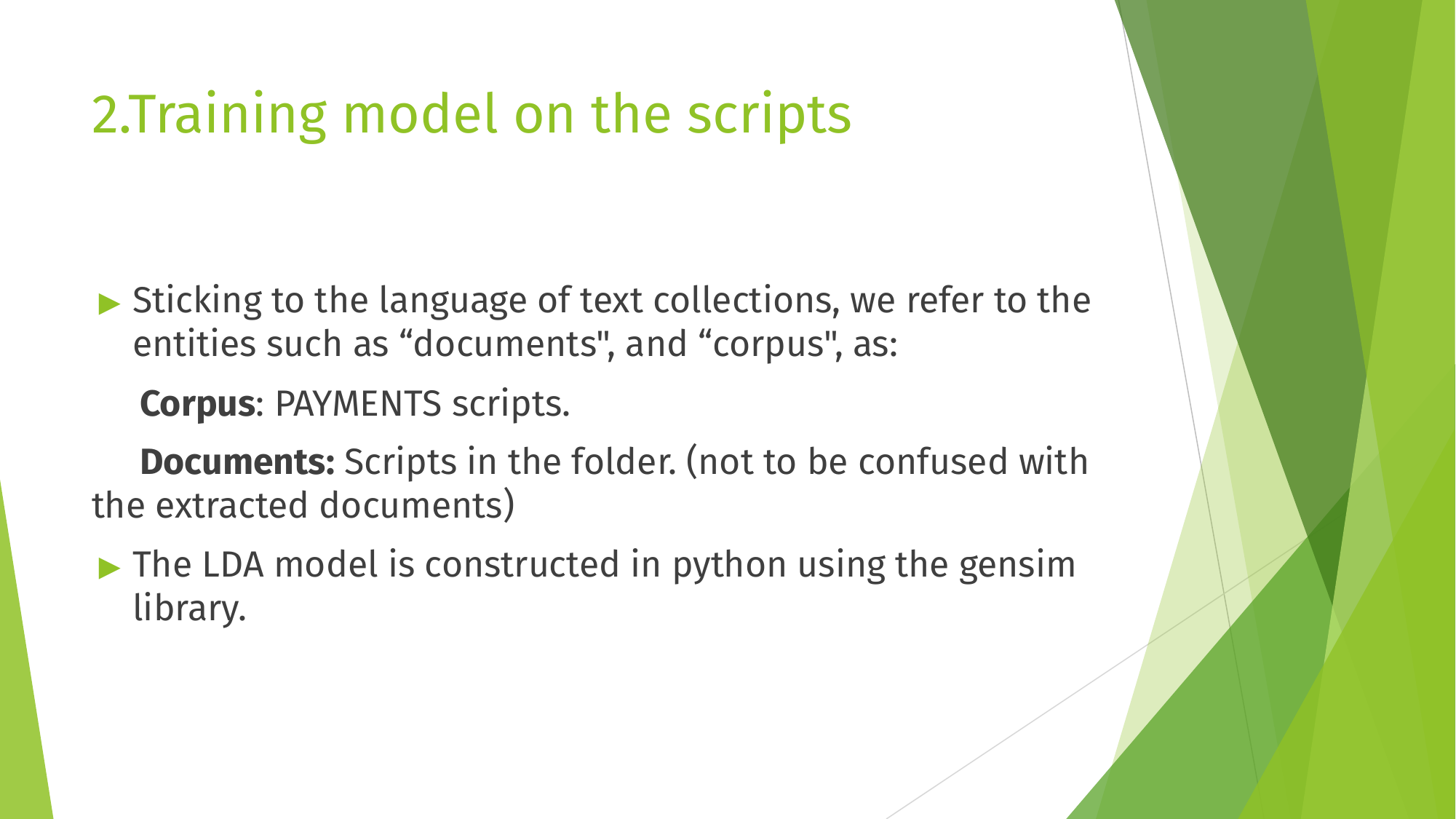

# 2.Training model on the scripts

Sticking to the language of text collections, we refer to the entities such as “documents", and “corpus", as:
     Corpus: PAYMENTS scripts.
     Documents: Scripts in the folder. (not to be confused with the extracted documents)
The LDA model is constructed in python using the gensim library.